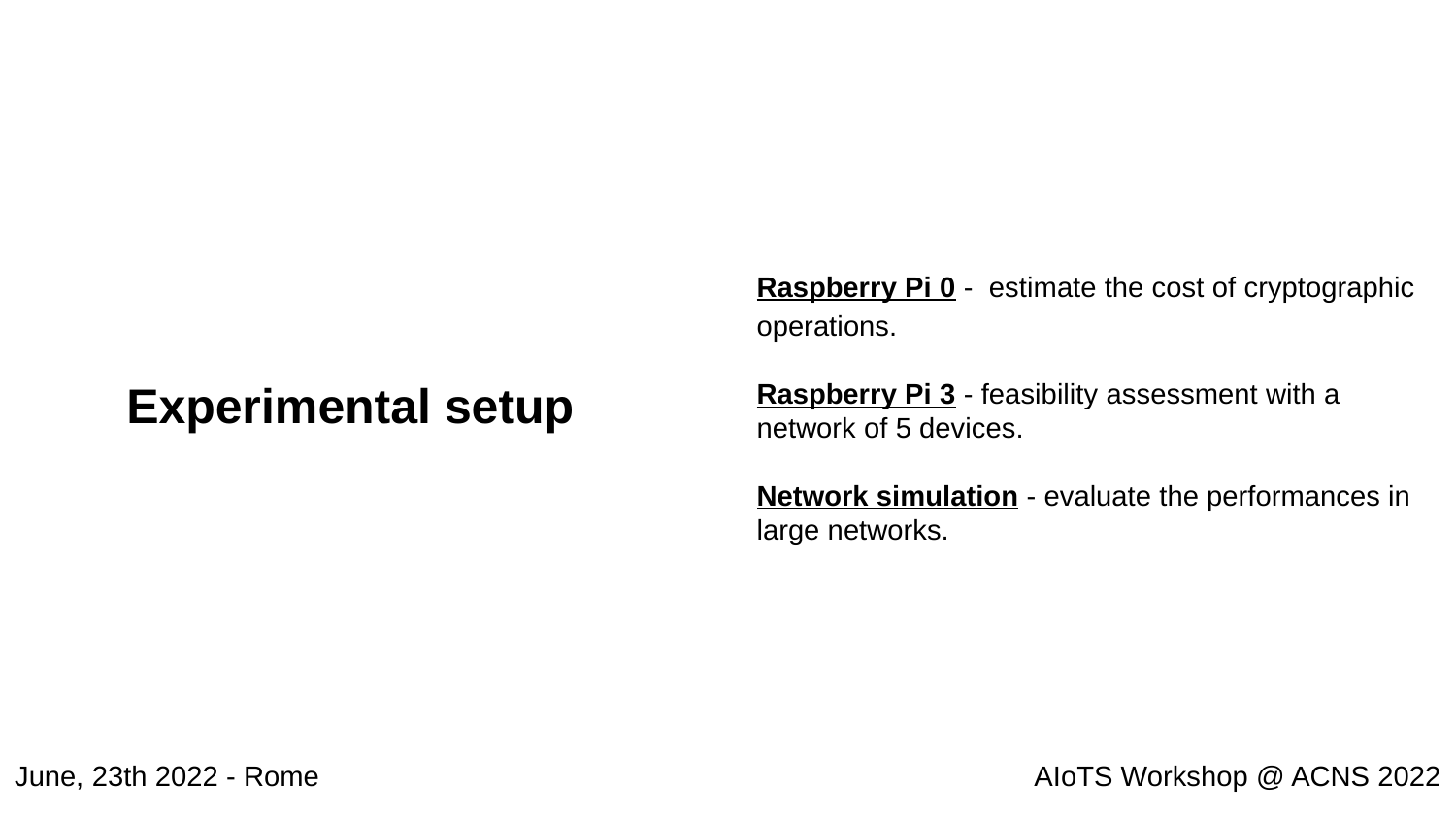

Raspberry Pi 0 -  estimate the cost of cryptographic operations.

Raspberry Pi 3 - feasibility assessment with a network of 5 devices.

Network simulation - evaluate the performances in large networks.
# Experimental setup
June, 23th 2022 - Rome
AIoTS Workshop @ ACNS 2022